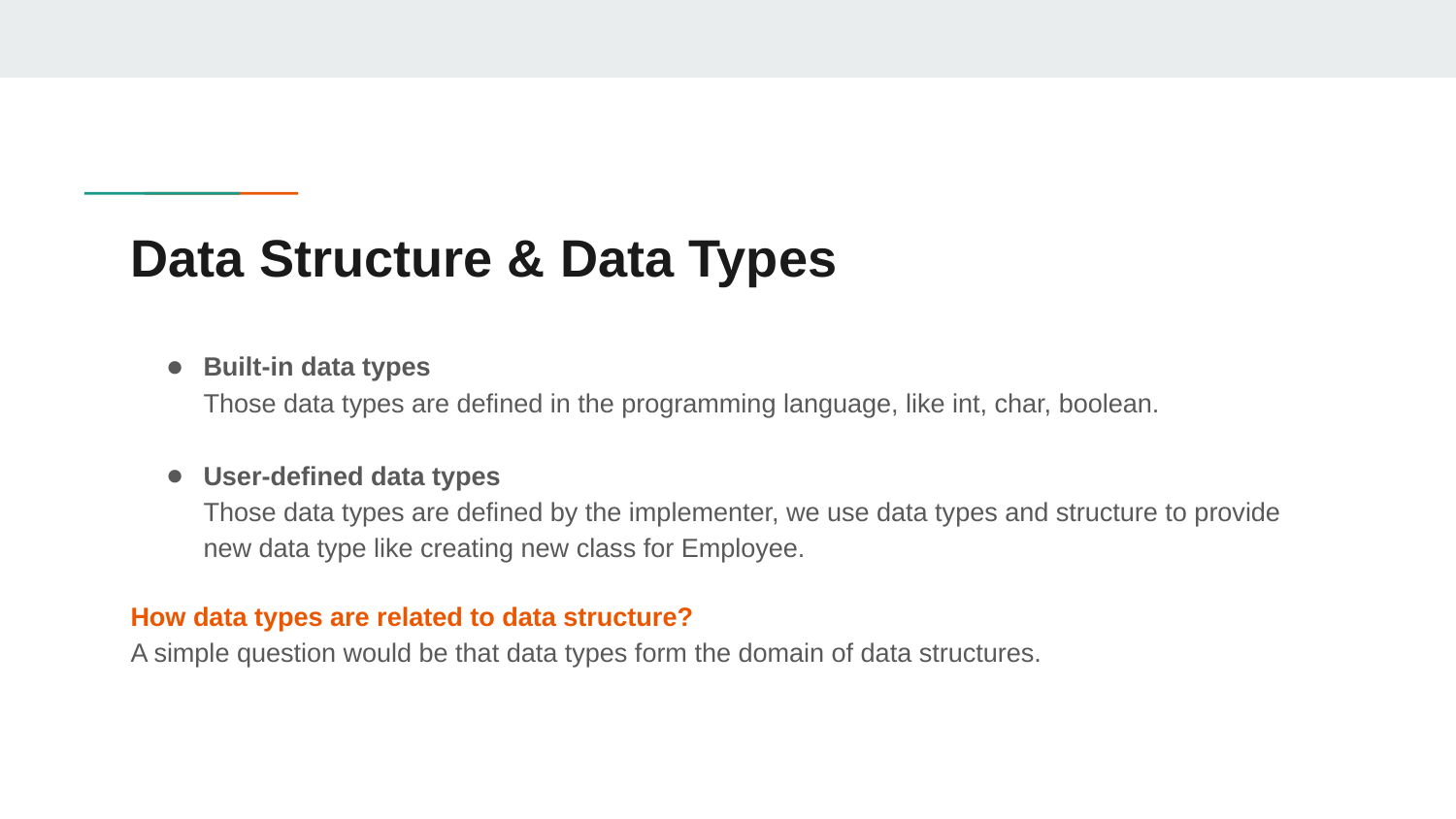

# Data Structure & Data Types
Built-in data types
Those data types are defined in the programming language, like int, char, boolean.

User-defined data types
Those data types are defined by the implementer, we use data types and structure to provide new data type like creating new class for Employee.
How data types are related to data structure?
A simple question would be that data types form the domain of data structures.